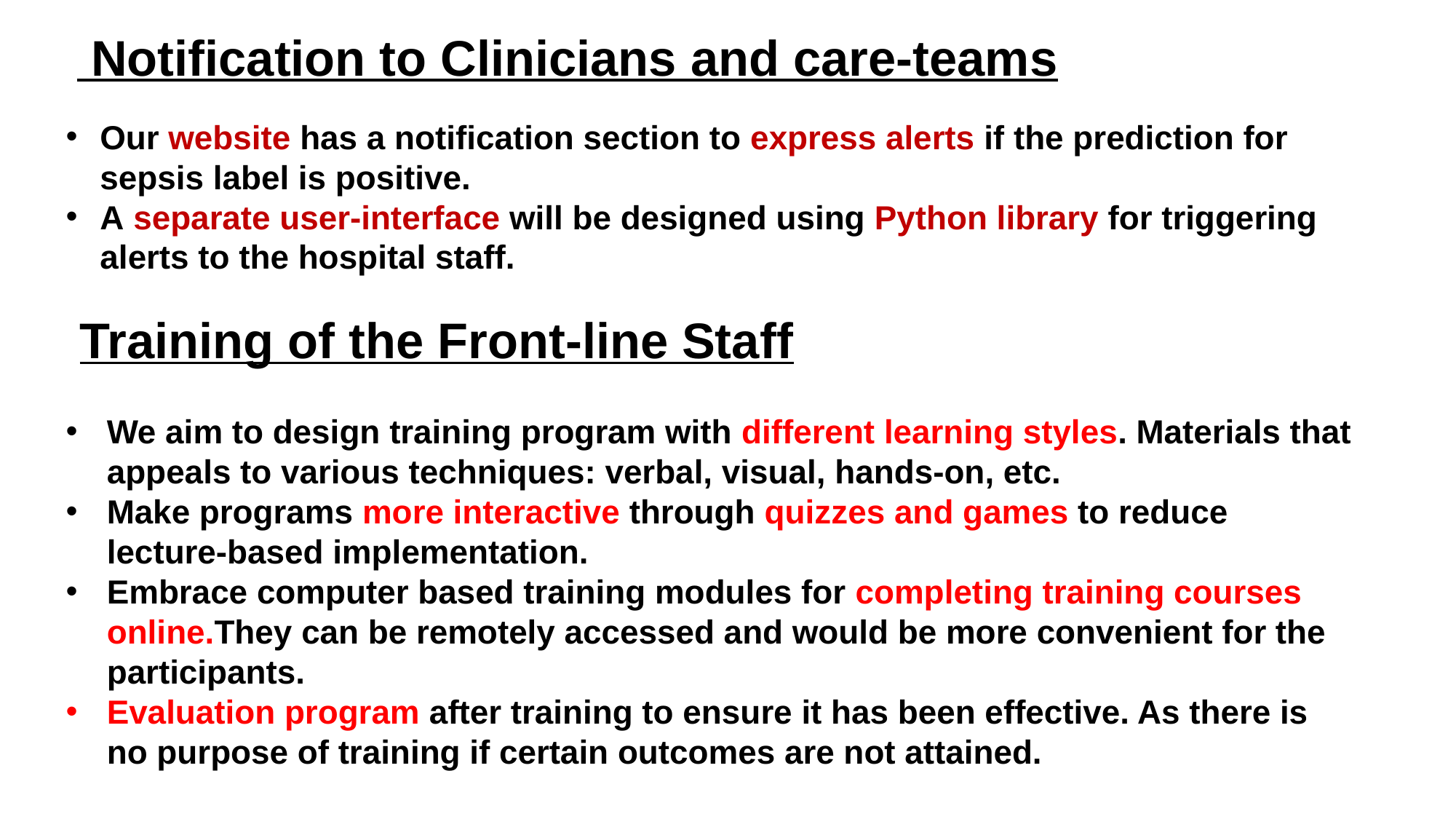

Notification to Clinicians and care-teams
Our website has a notification section to express alerts if the prediction for sepsis label is positive.
A separate user-interface will be designed using Python library for triggering alerts to the hospital staff.

 Training of the Front-line Staff

We aim to design training program with different learning styles. Materials that appeals to various techniques: verbal, visual, hands-on, etc.
Make programs more interactive through quizzes and games to reduce lecture-based implementation.
Embrace computer based training modules for completing training courses online.They can be remotely accessed and would be more convenient for the participants.
Evaluation program after training to ensure it has been effective. As there is no purpose of training if certain outcomes are not attained.